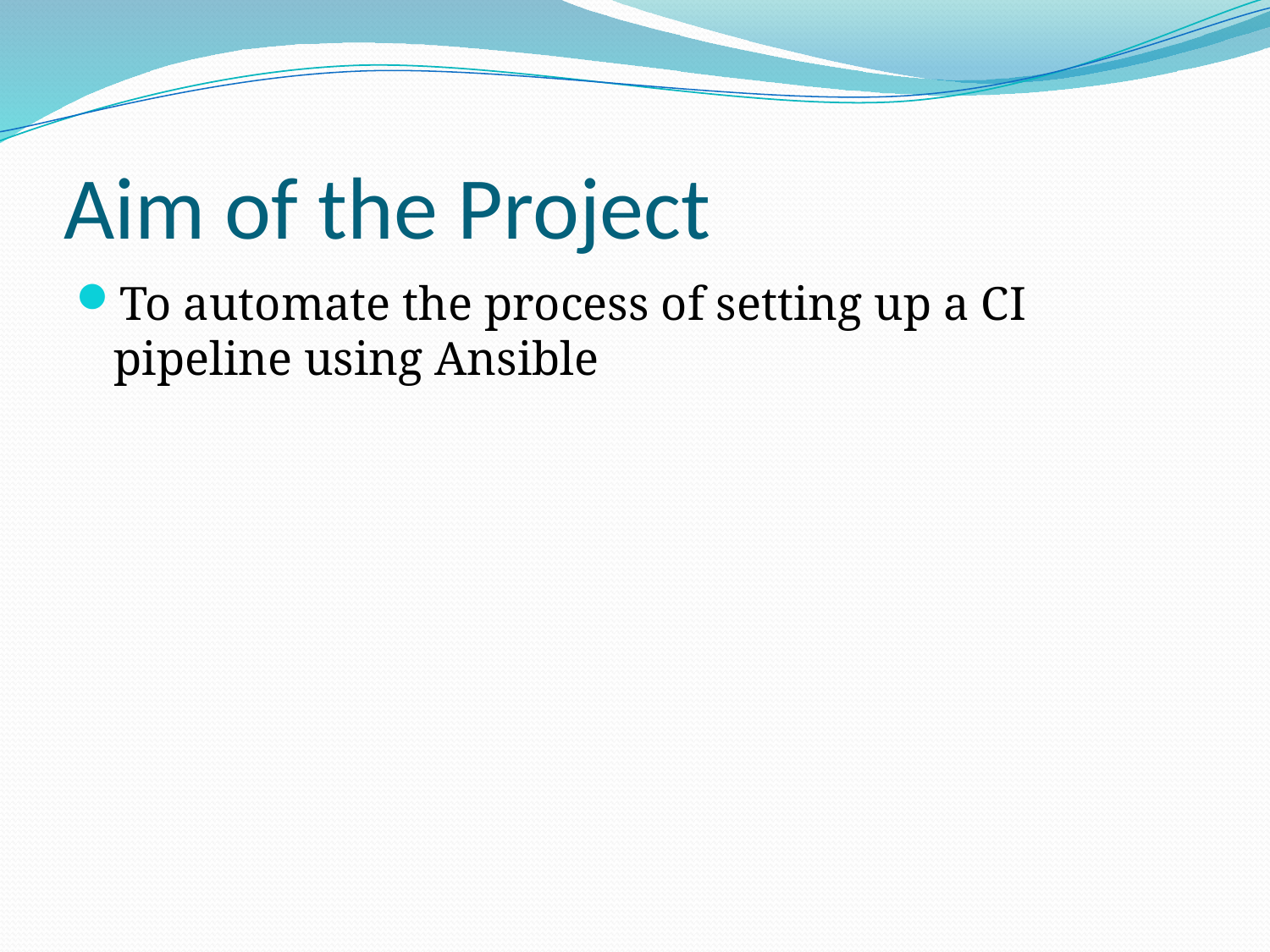

# Aim of the Project
To automate the process of setting up a CI pipeline using Ansible